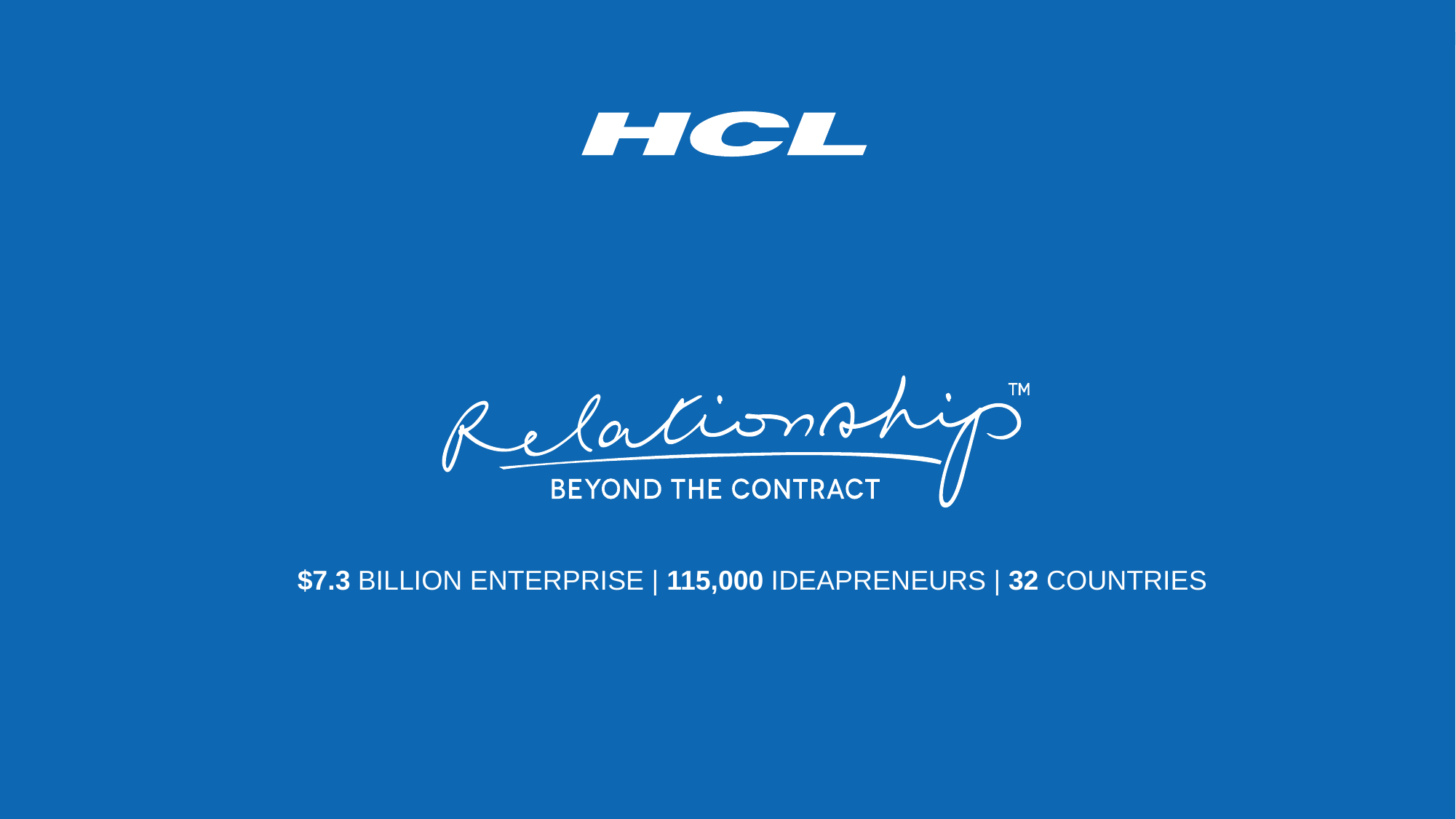

$7.3 BILLION ENTERPRISE | 115,000 IDEAPRENEURS | 32 COUNTRIES